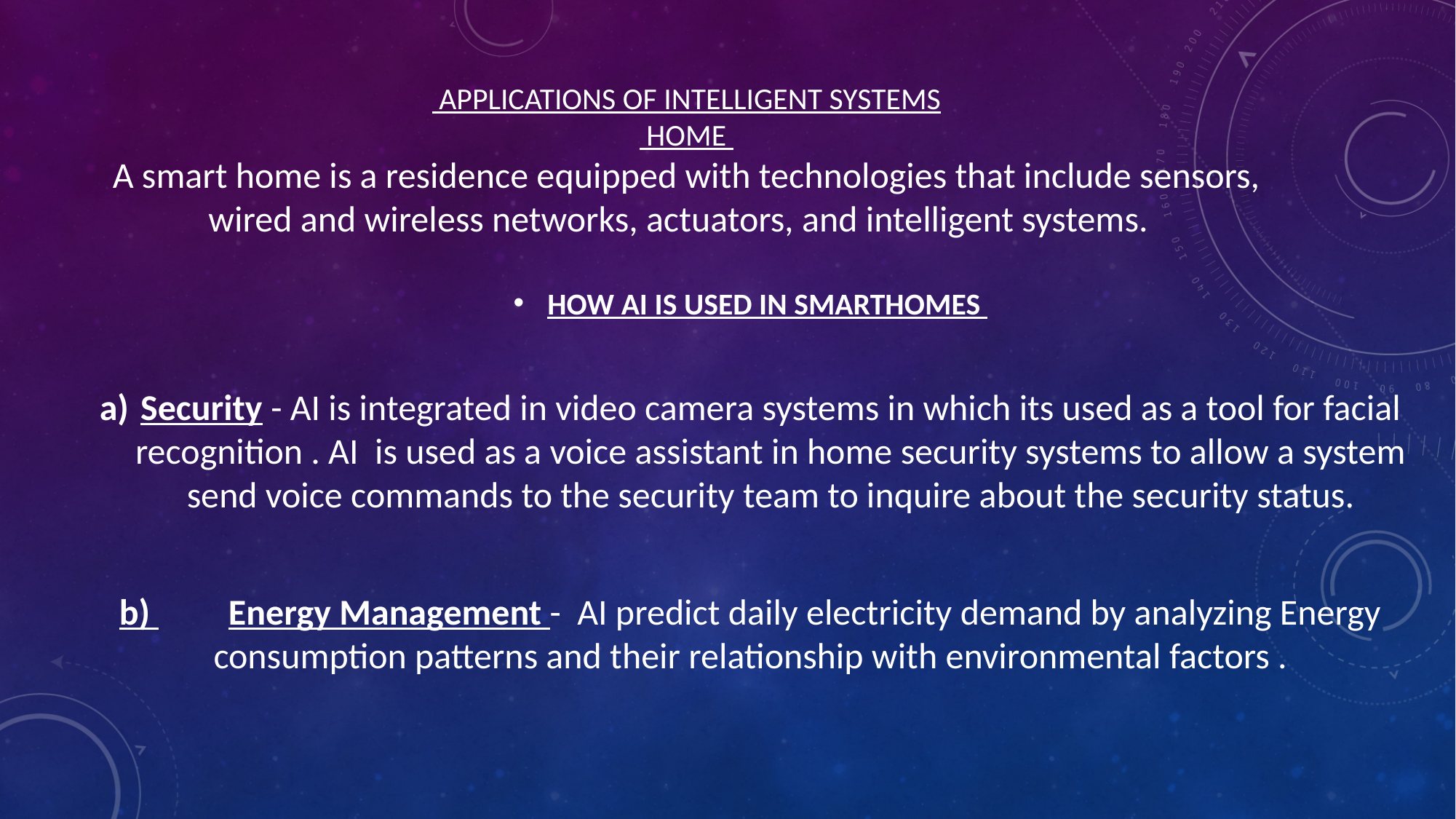

# Applications of Intelligent Systems HOME A smart home is a residence equipped with technologies that include sensors, wired and wireless networks, actuators, and intelligent systems.
HOW AI IS USED IN SMARTHOMES

Security - AI is integrated in video camera systems in which its used as a tool for facial recognition . AI  is used as a voice assistant in home security systems to allow a system send voice commands to the security team to inquire about the security status.

b) 	Energy Management -  AI predict daily electricity demand by analyzing Energy consumption patterns and their relationship with environmental factors .